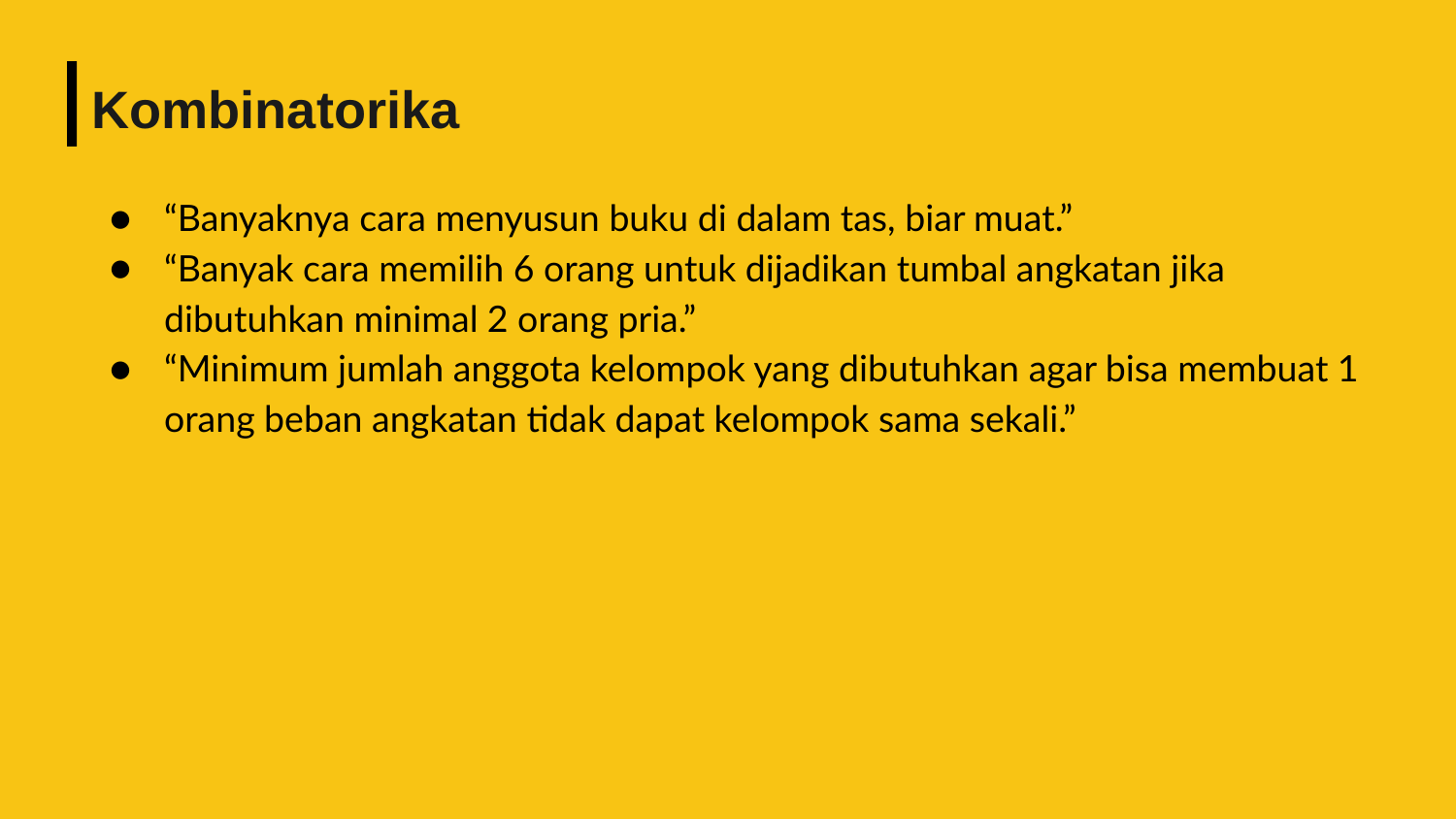

# Kombinatorika
“Banyaknya cara menyusun buku di dalam tas, biar muat.”
“Banyak cara memilih 6 orang untuk dijadikan tumbal angkatan jika dibutuhkan minimal 2 orang pria.”
“Minimum jumlah anggota kelompok yang dibutuhkan agar bisa membuat 1 orang beban angkatan tidak dapat kelompok sama sekali.”